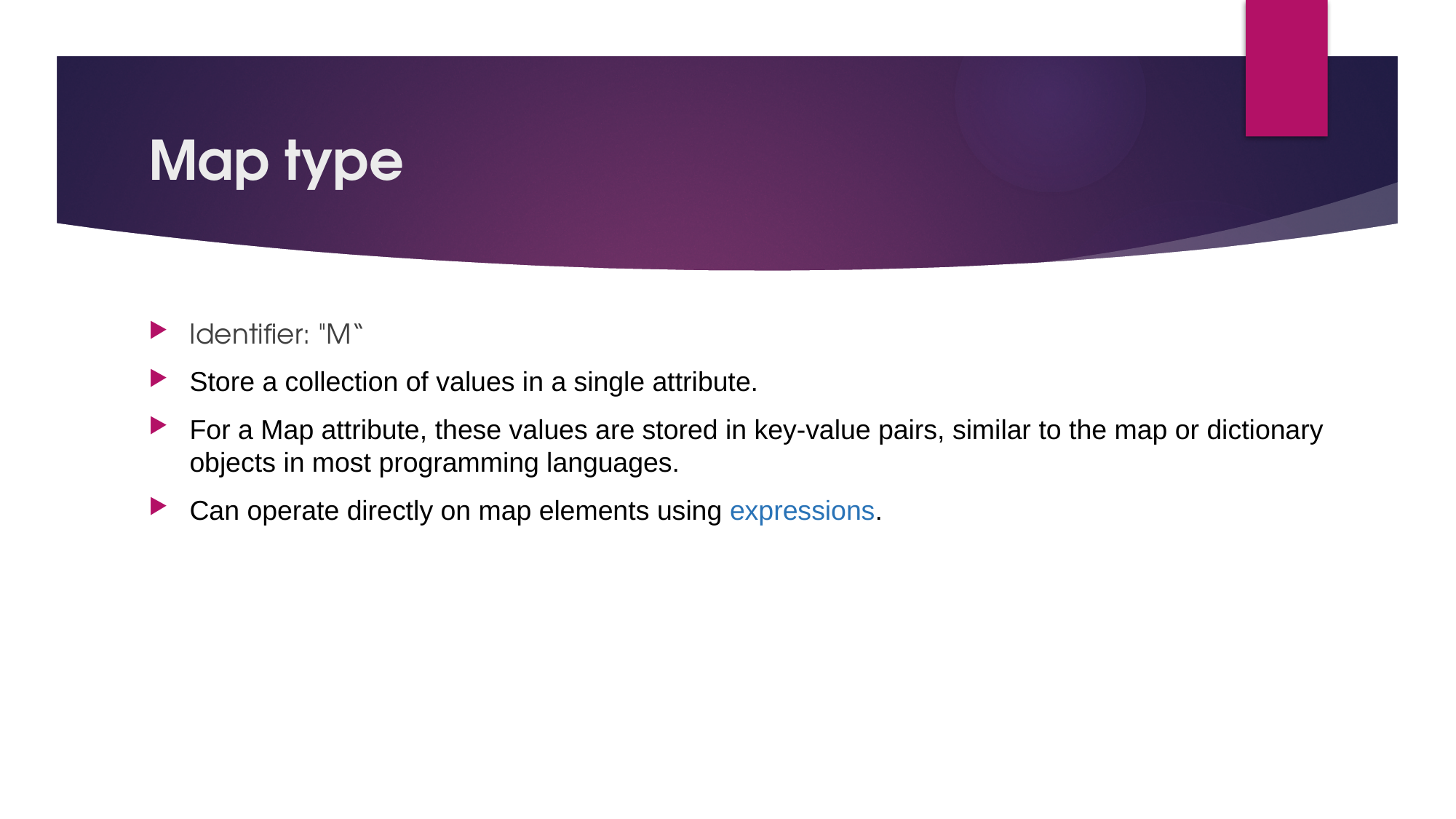

# Map type
Identifier: "M“
Store a collection of values in a single attribute.
For a Map attribute, these values are stored in key-value pairs, similar to the map or dictionary objects in most programming languages.
Can operate directly on map elements using expressions.